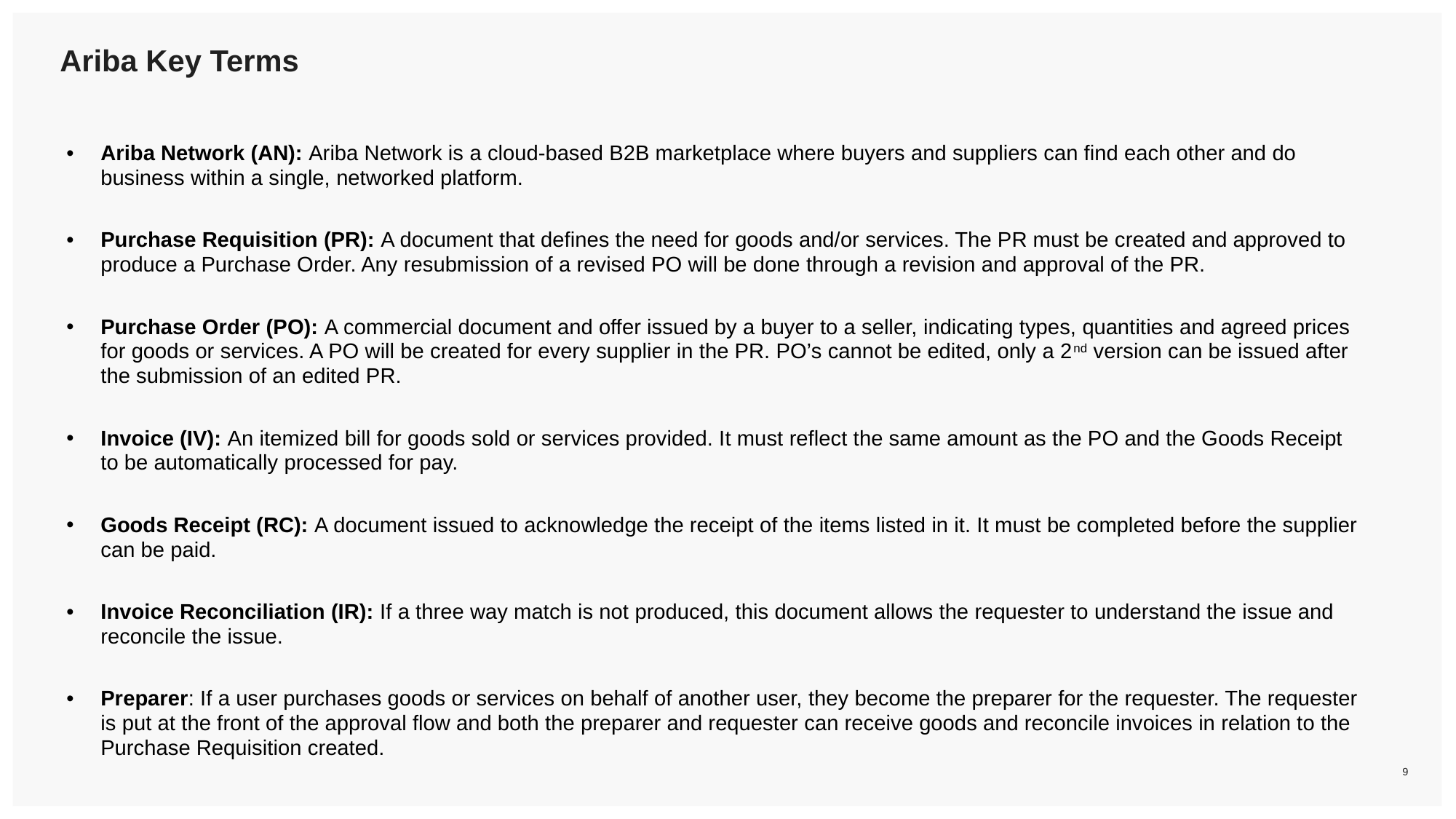

Ariba Key Terms
Ariba Network (AN): Ariba Network is a cloud-based B2B marketplace where buyers and suppliers can find each other and do business within a single, networked platform.

Purchase Requisition (PR): A document that defines the need for goods and/or services. The PR must be created and approved to produce a Purchase Order. Any resubmission of a revised PO will be done through a revision and approval of the PR.

Purchase Order (PO): A commercial document and offer issued by a buyer to a seller, indicating types, quantities and agreed prices for goods or services. A PO will be created for every supplier in the PR. PO’s cannot be edited, only a 2nd version can be issued after the submission of an edited PR.

Invoice (IV): An itemized bill for goods sold or services provided. It must reflect the same amount as the PO and the Goods Receipt to be automatically processed for pay.

Goods Receipt (RC): A document issued to acknowledge the receipt of the items listed in it. It must be completed before the supplier can be paid.

Invoice Reconciliation (IR): If a three way match is not produced, this document allows the requester to understand the issue and reconcile the issue.

Preparer: If a user purchases goods or services on behalf of another user, they become the preparer for the requester. The requester is put at the front of the approval flow and both the preparer and requester can receive goods and reconcile invoices in relation to the Purchase Requisition created.
9